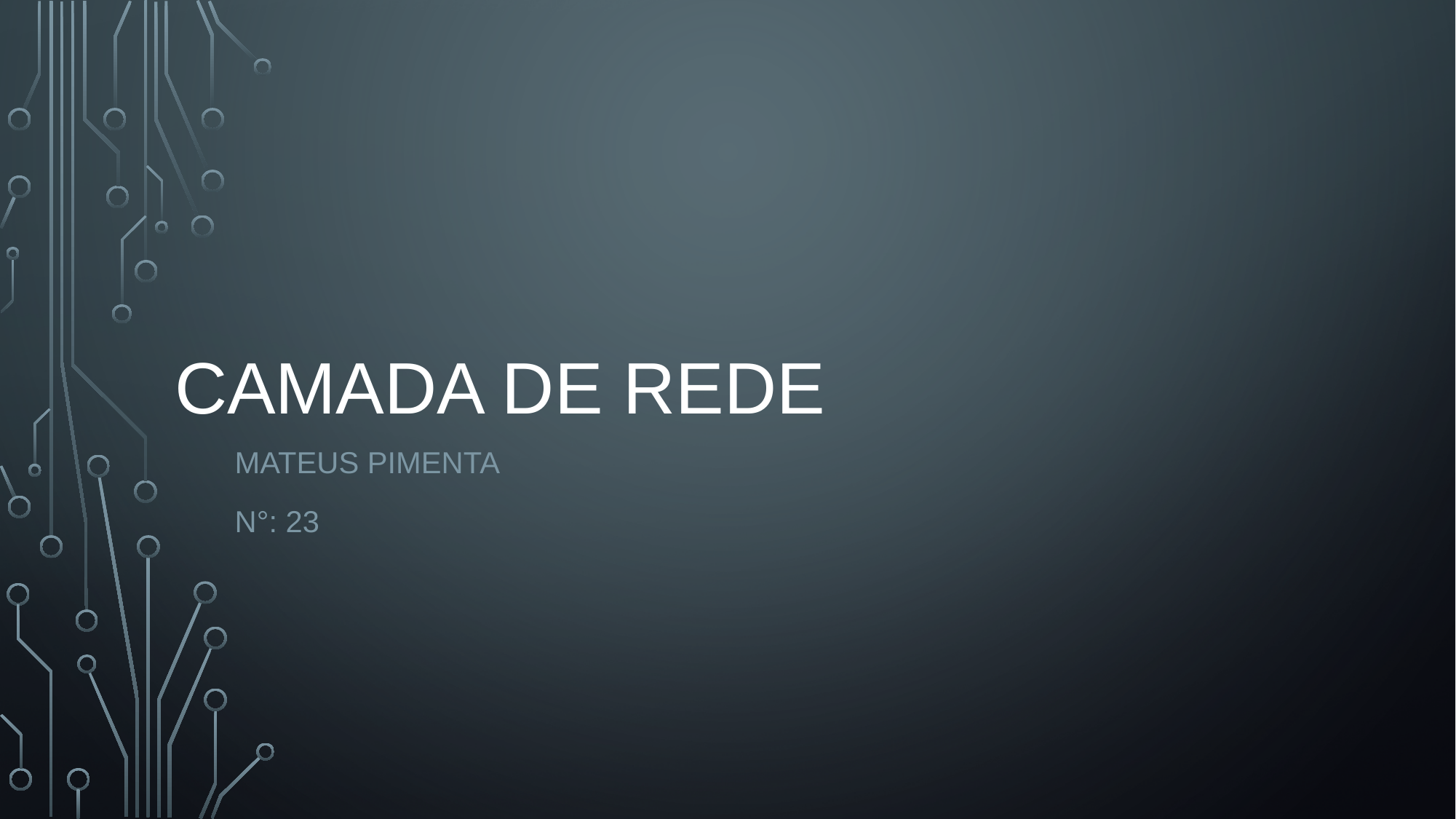

# CAMADA DE REDE
Mateus Pimenta
N°: 23